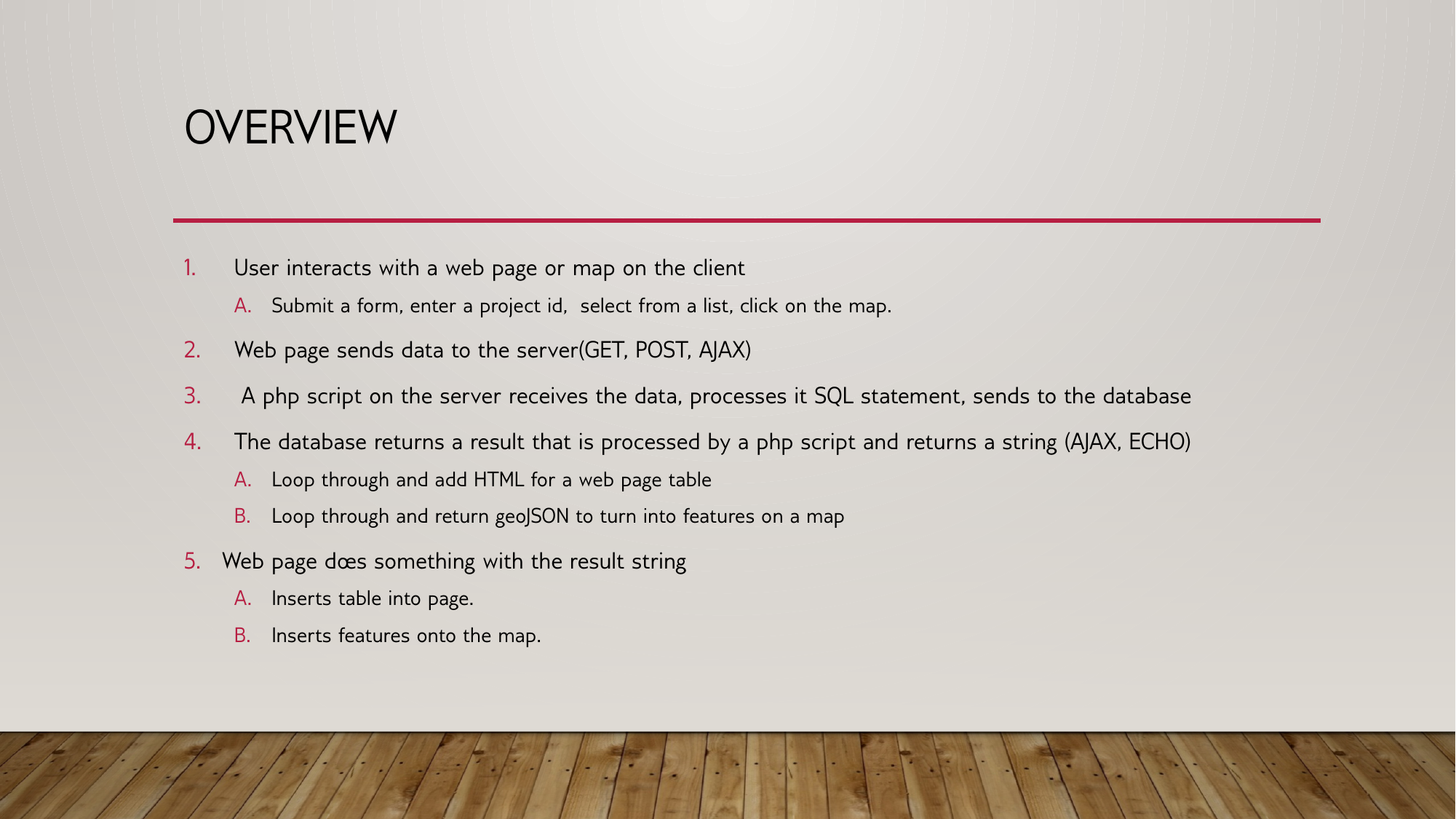

# overview
User interacts with a web page or map on the client
Submit a form, enter a project id,  select from a list, click on the map.
Web page sends data to the server(GET, POST, AJAX)
 A php script on the server receives the data, processes it SQL statement, sends to the database
The database returns a result that is processed by a php script and returns a string (AJAX, ECHO)
Loop through and add HTML for a web page table
Loop through and return geoJSON to turn into features on a map
Web page does something with the result string
Inserts table into page.
Inserts features onto the map.